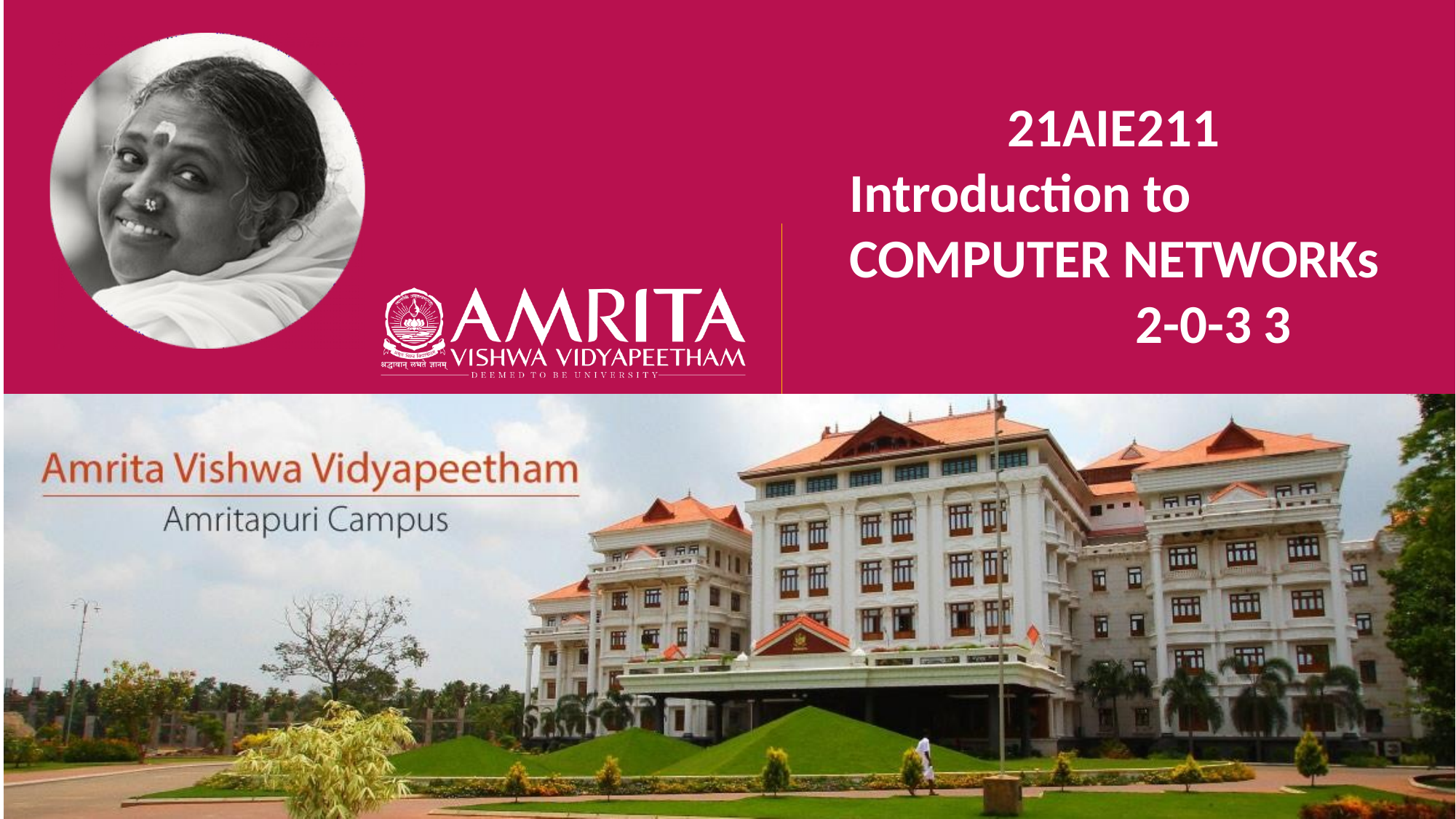

# 21AIE211 Introduction to COMPUTER NETWORKs
2-0-3 3